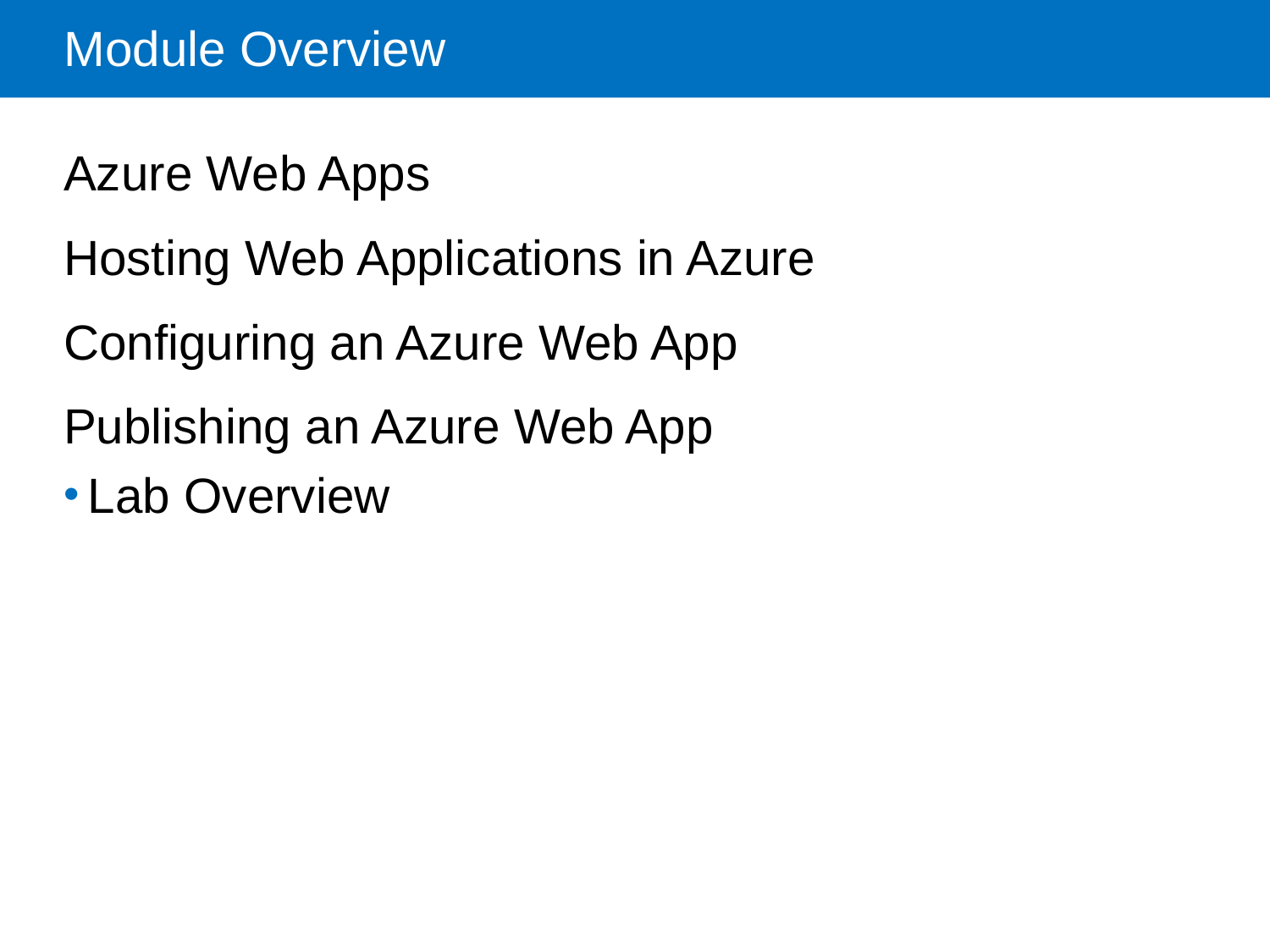

# Module Overview
Azure Web Apps
Hosting Web Applications in Azure
Configuring an Azure Web App
Publishing an Azure Web App
Lab Overview